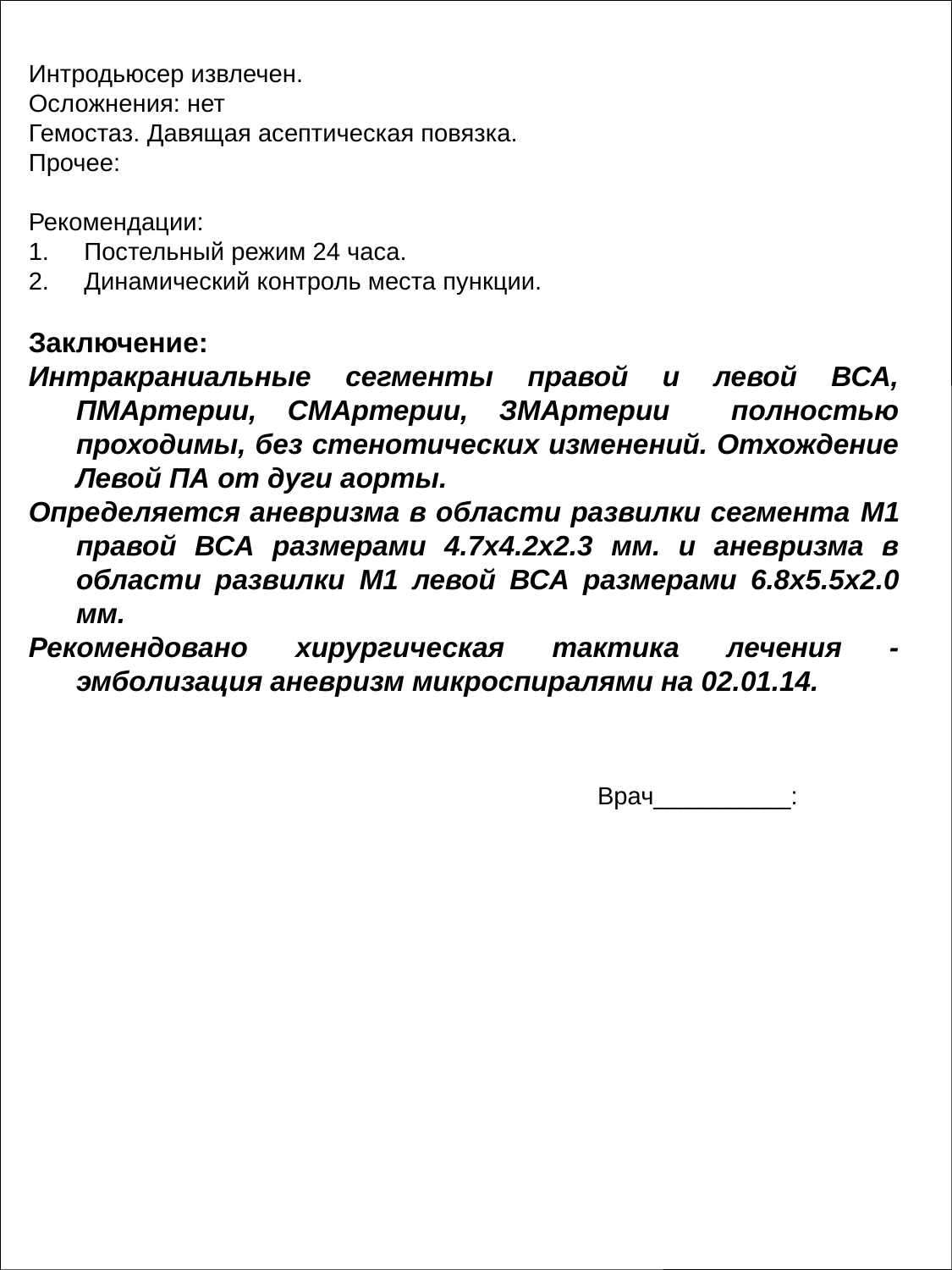

Интродьюсер извлечен.
Осложнения: нет
Гемостаз. Давящая асептическая повязка.
Прочее:

Рекомендации:
1.     Постельный режим 24 часа.
2.     Динамический контроль места пункции.

Заключение:
Интракраниальные сегменты правой и левой ВСА, ПМАртерии, СМАртерии, ЗМАртерии  полностью проходимы, без стенотических изменений. Отхождение Левой ПА от дуги аорты.
Определяется аневризма в области развилки сегмента M1 правой ВСА размерами 4.7х4.2х2.3 мм. и аневризма в области развилки M1 левой ВСА размерами 6.8х5.5х2.0 мм.
Рекомендовано хирургическая тактика лечения - эмболизация аневризм микроспиралями на 02.01.14.

Врач__________: